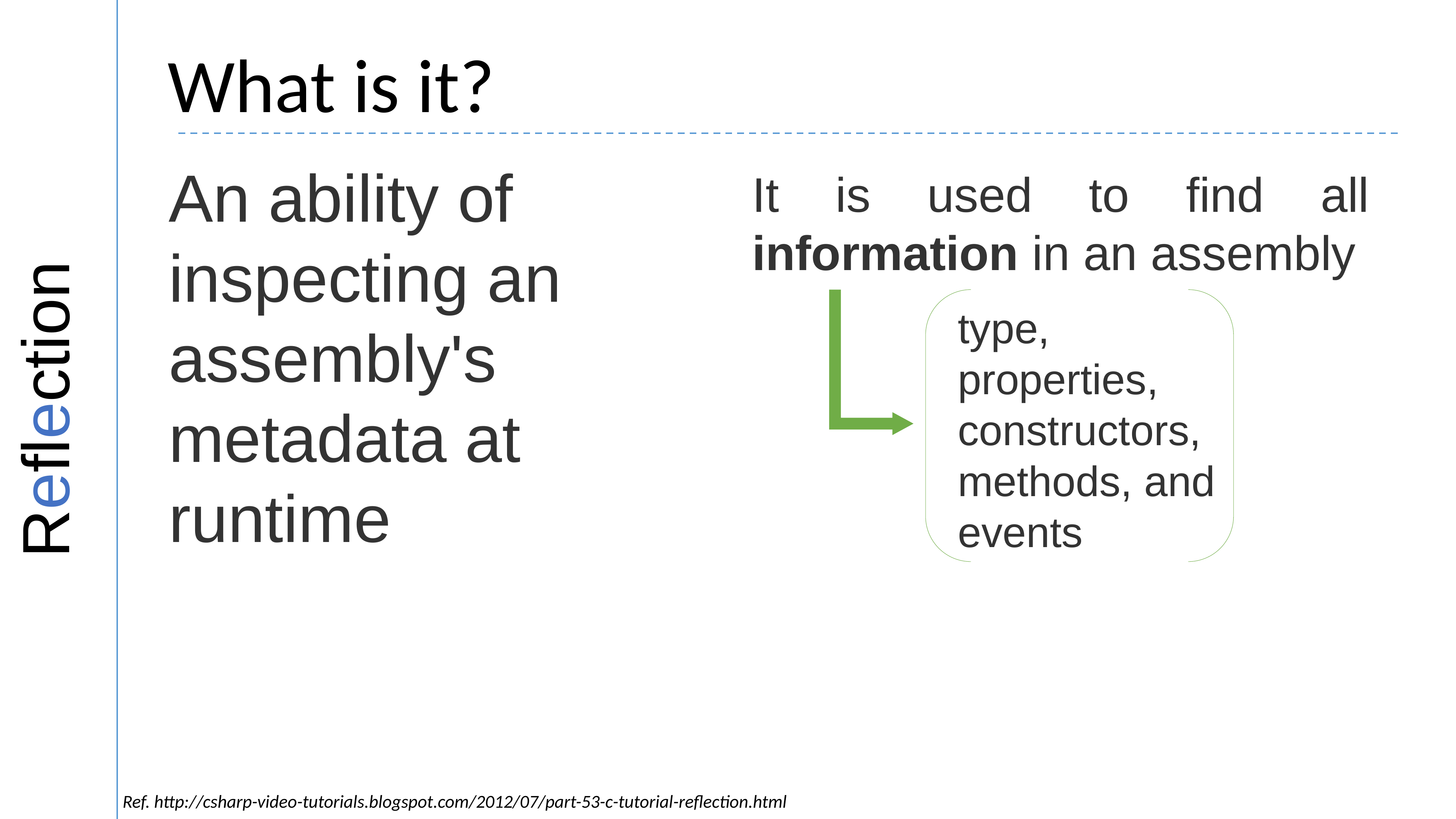

Reflection
What is it?
An ability of inspecting an assembly's metadata at runtime
It is used to find all information in an assembly

type,
properties,
constructors,
methods, and
events

Ref. http://csharp-video-tutorials.blogspot.com/2012/07/part-53-c-tutorial-reflection.html